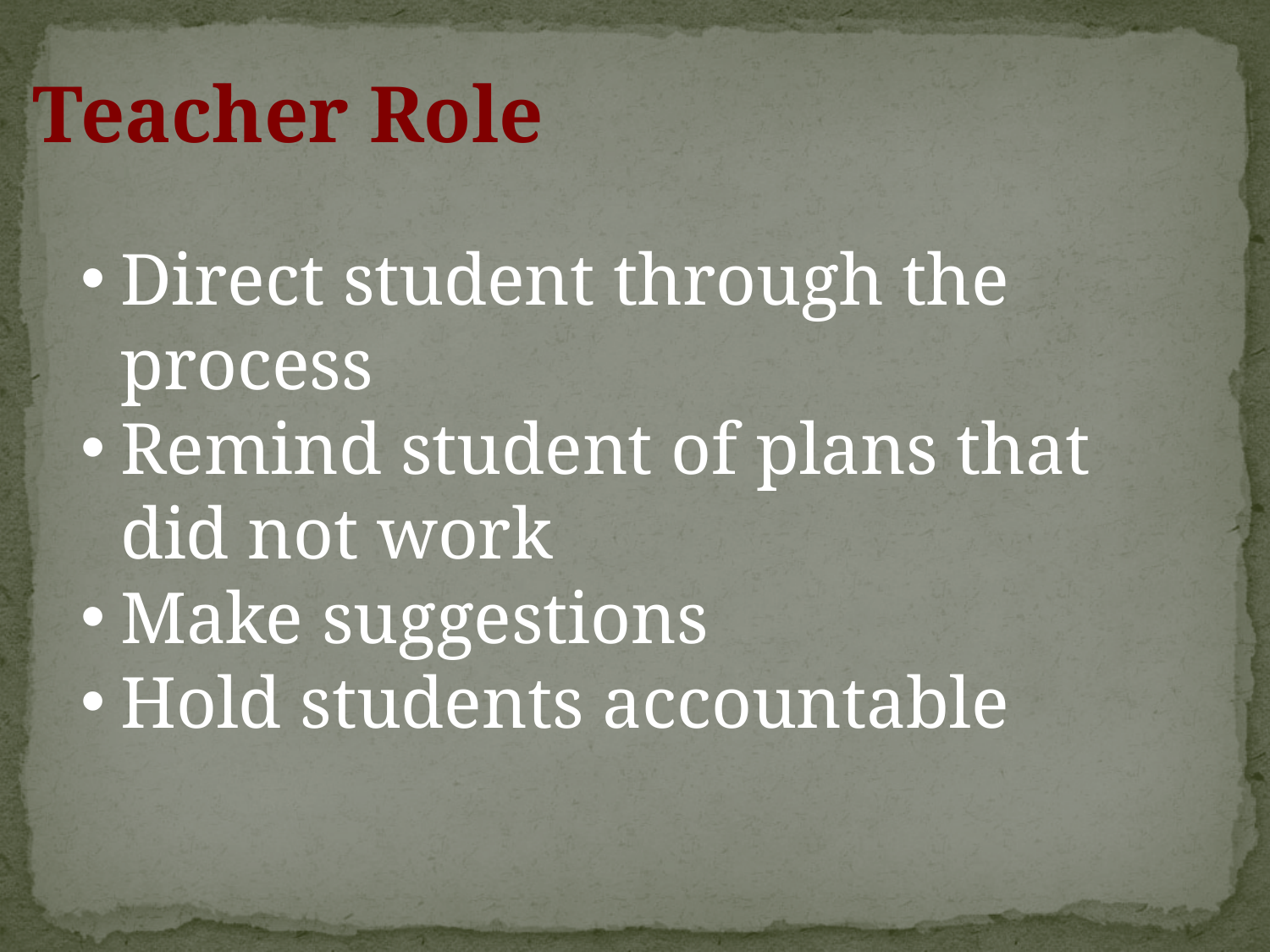

Teacher Role
Direct student through the process
Remind student of plans that did not work
Make suggestions
Hold students accountable